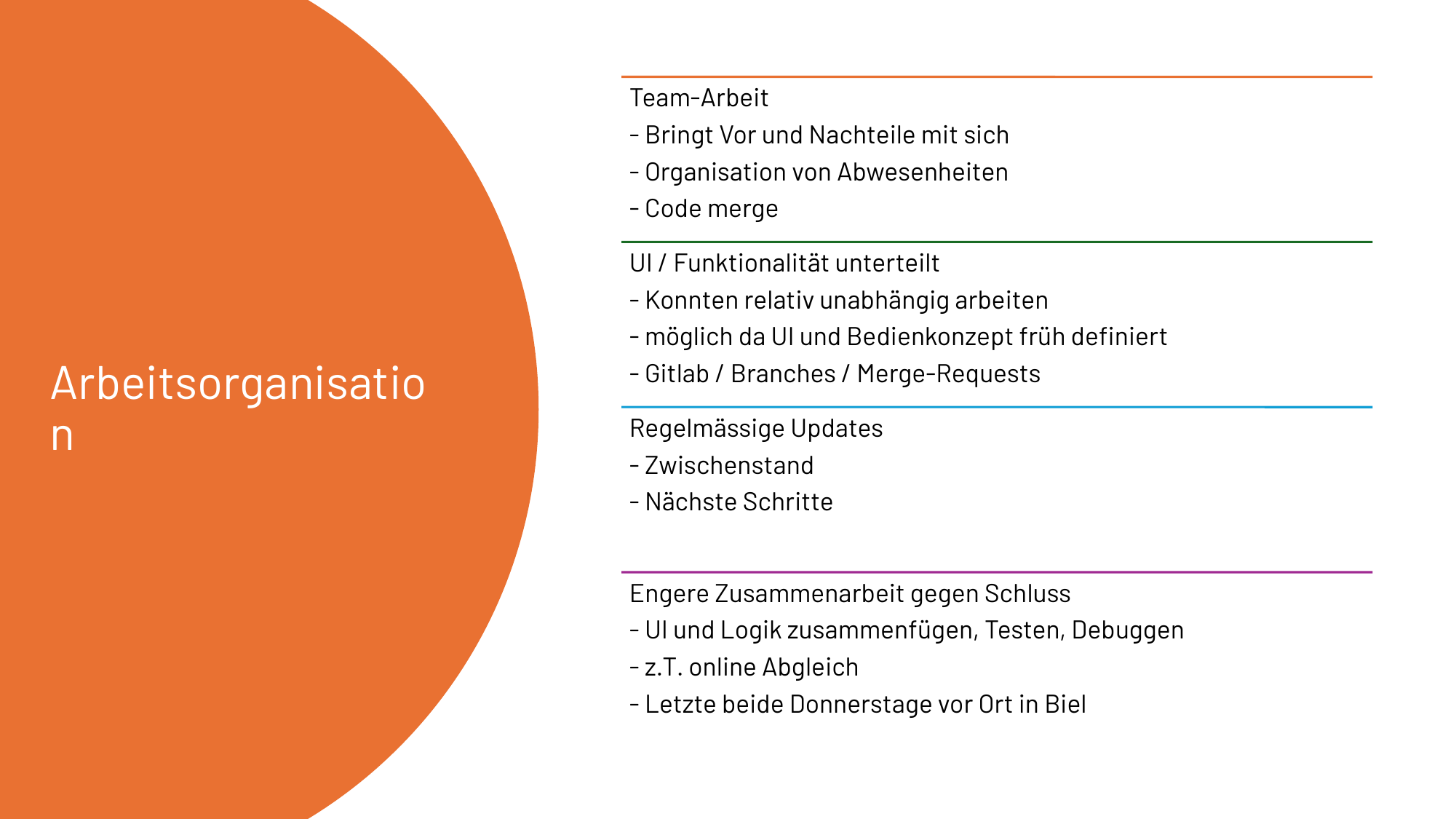

Team-Arbeit
- Bringt Vor und Nachteile mit sich
- Organisation von Abwesenheiten
- Code merge
UI / Funktionalität unterteilt
- Konnten relativ unabhängig arbeiten
- möglich da UI und Bedienkonzept früh definiert
- Gitlab / Branches / Merge-Requests
Regelmässige Updates
- Zwischenstand
- Nächste Schritte
Engere Zusammenarbeit gegen Schluss
- UI und Logik zusammenfügen, Testen, Debuggen
- z.T. online Abgleich
- Letzte beide Donnerstage vor Ort in Biel
# Arbeitsorganisation